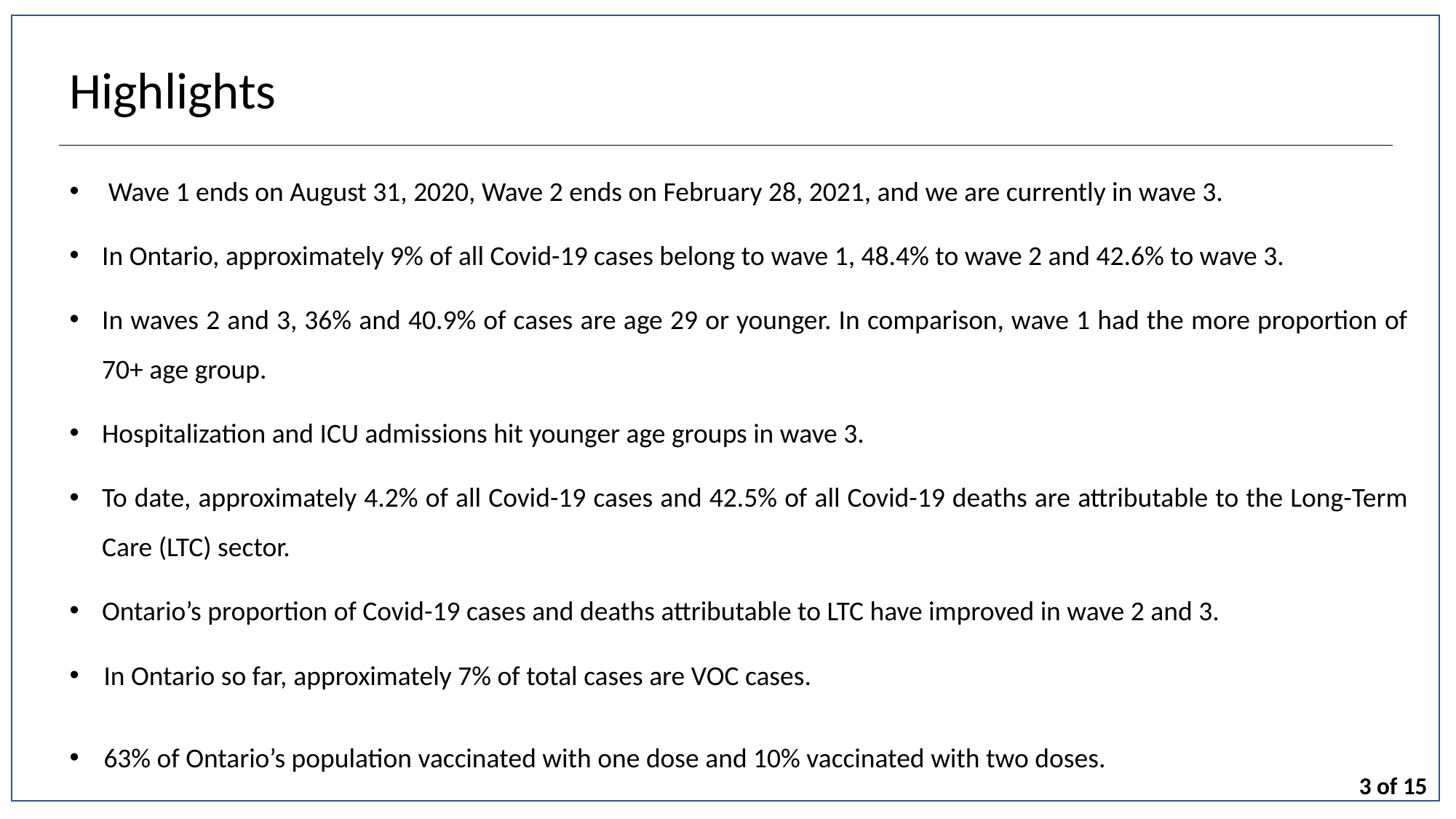

# Highlights
 Wave 1 ends on August 31, 2020, Wave 2 ends on February 28, 2021, and we are currently in wave 3.
In Ontario, approximately 9% of all Covid-19 cases belong to wave 1, 48.4% to wave 2 and 42.6% to wave 3.
In waves 2 and 3, 36% and 40.9% of cases are age 29 or younger. In comparison, wave 1 had the more proportion of 70+ age group.
Hospitalization and ICU admissions hit younger age groups in wave 3.
To date, approximately 4.2% of all Covid-19 cases and 42.5% of all Covid-19 deaths are attributable to the Long-Term Care (LTC) sector.
Ontario’s proportion of Covid-19 cases and deaths attributable to LTC have improved in wave 2 and 3.
In Ontario so far, approximately 7% of total cases are VOC cases.
63% of Ontario’s population vaccinated with one dose and 10% vaccinated with two doses.
3 of 15